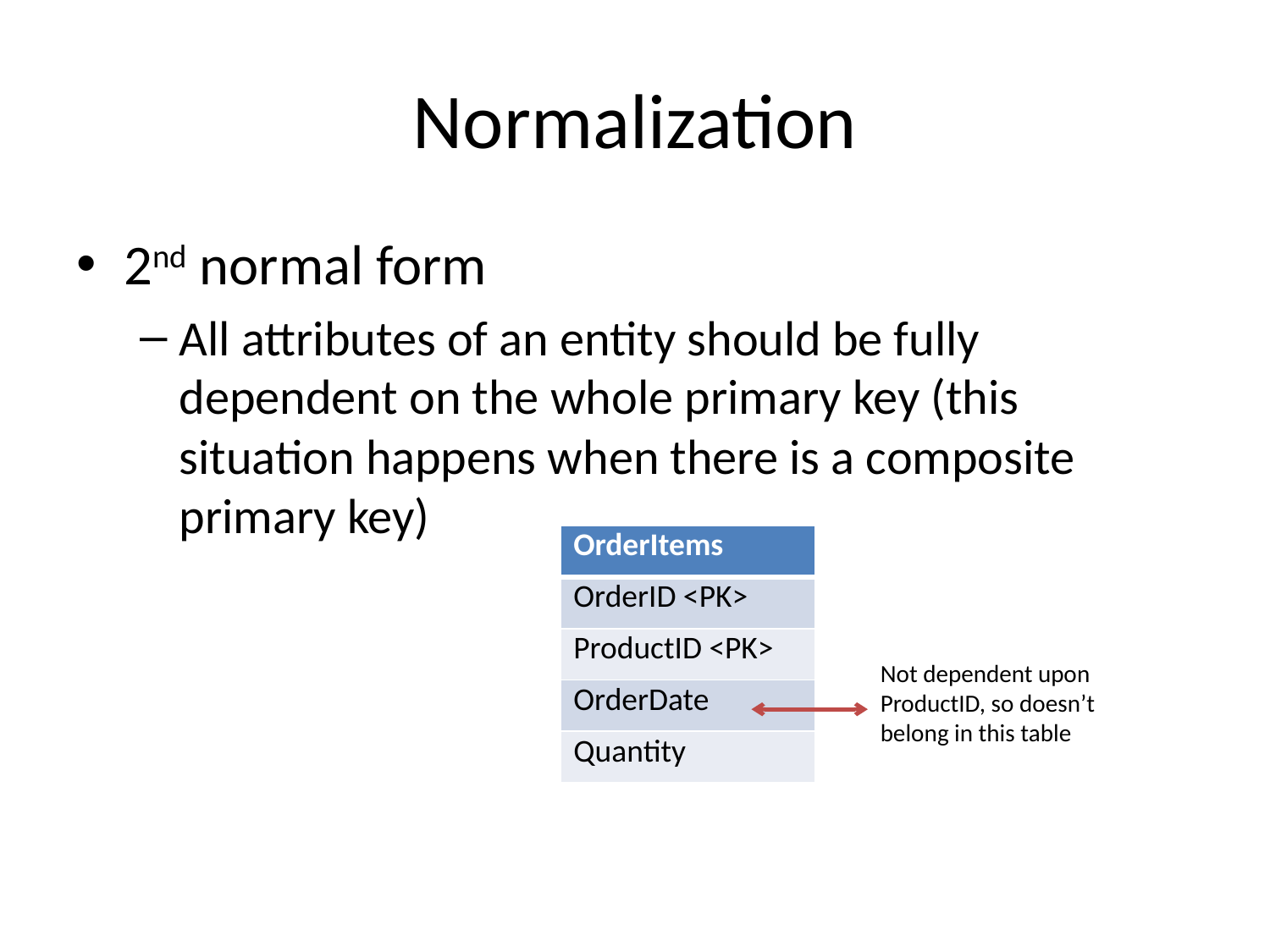

# Normalization
2nd normal form
All attributes of an entity should be fully dependent on the whole primary key (this situation happens when there is a composite primary key)
| OrderItems |
| --- |
| OrderID <PK> |
| ProductID <PK> |
| OrderDate |
| Quantity |
Not dependent upon ProductID, so doesn’t belong in this table